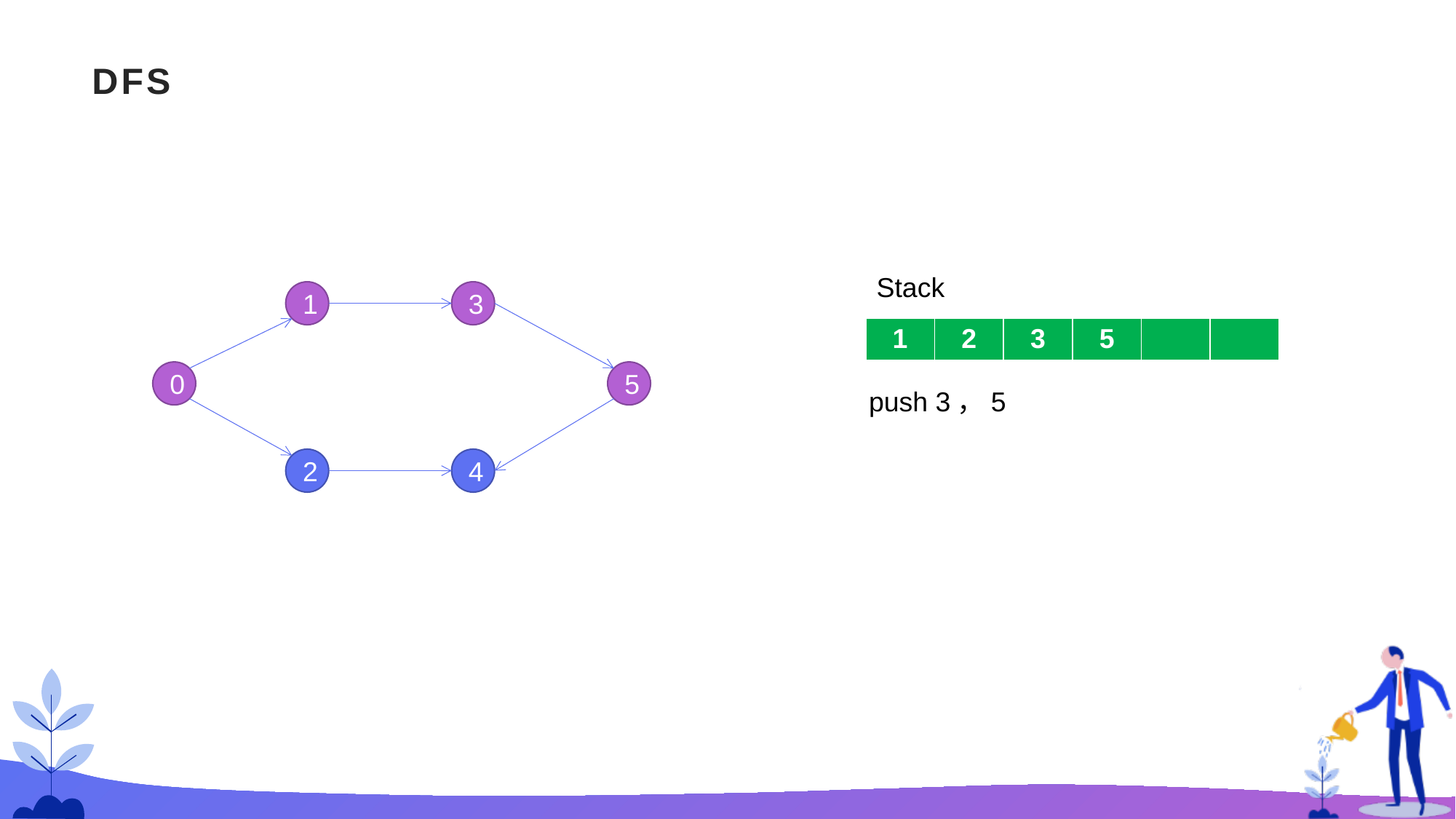

# DFS
Stack
1
3
| 1 | 2 | 3 | 5 |  |  |
| --- | --- | --- | --- | --- | --- |
0
5
push 3，5
2
4